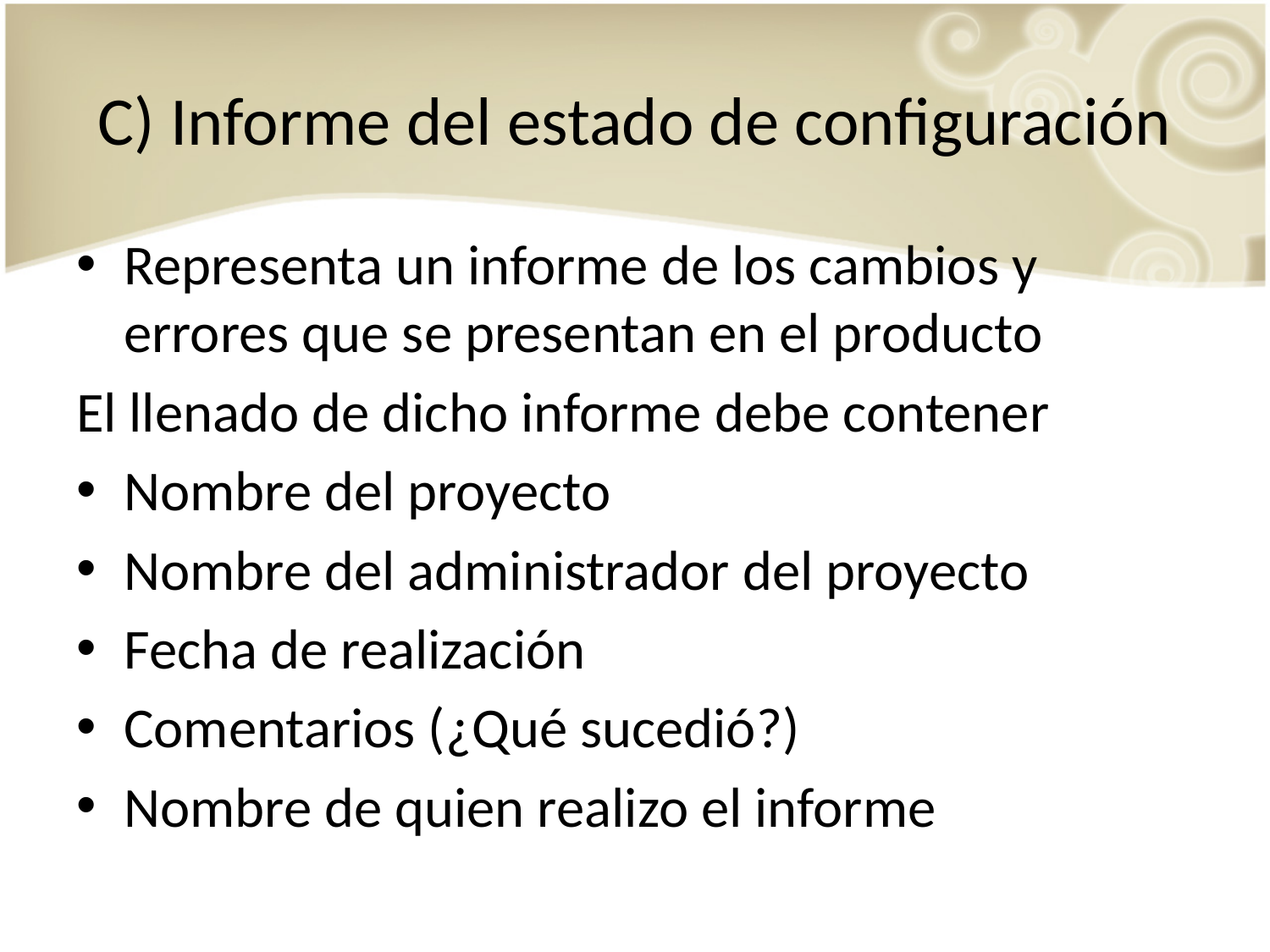

# C) Informe del estado de configuración
Representa un informe de los cambios y errores que se presentan en el producto
El llenado de dicho informe debe contener
Nombre del proyecto
Nombre del administrador del proyecto
Fecha de realización
Comentarios (¿Qué sucedió?)
Nombre de quien realizo el informe